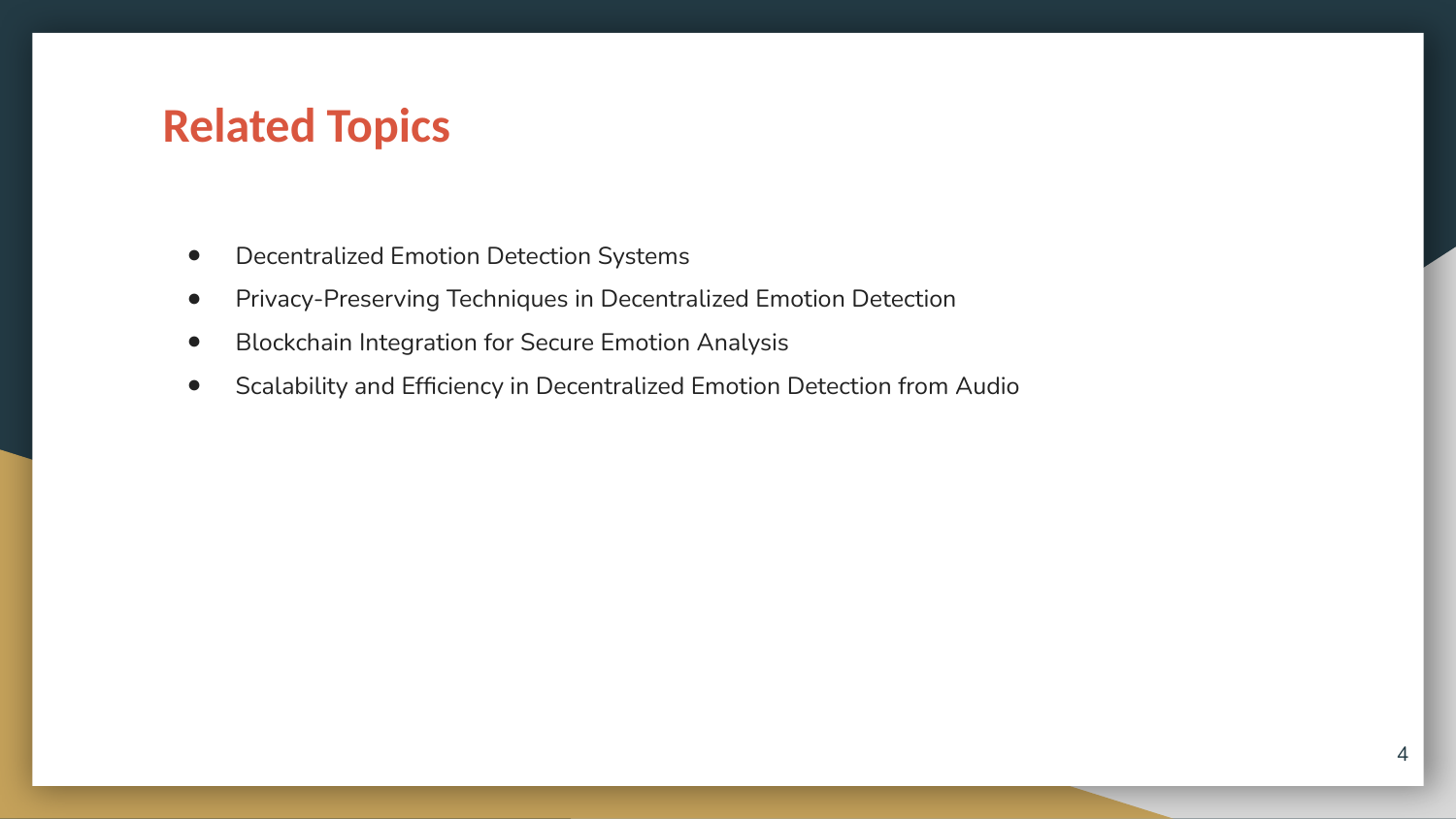

Related Topics
Decentralized Emotion Detection Systems
Privacy-Preserving Techniques in Decentralized Emotion Detection
Blockchain Integration for Secure Emotion Analysis
Scalability and Efficiency in Decentralized Emotion Detection from Audio
4